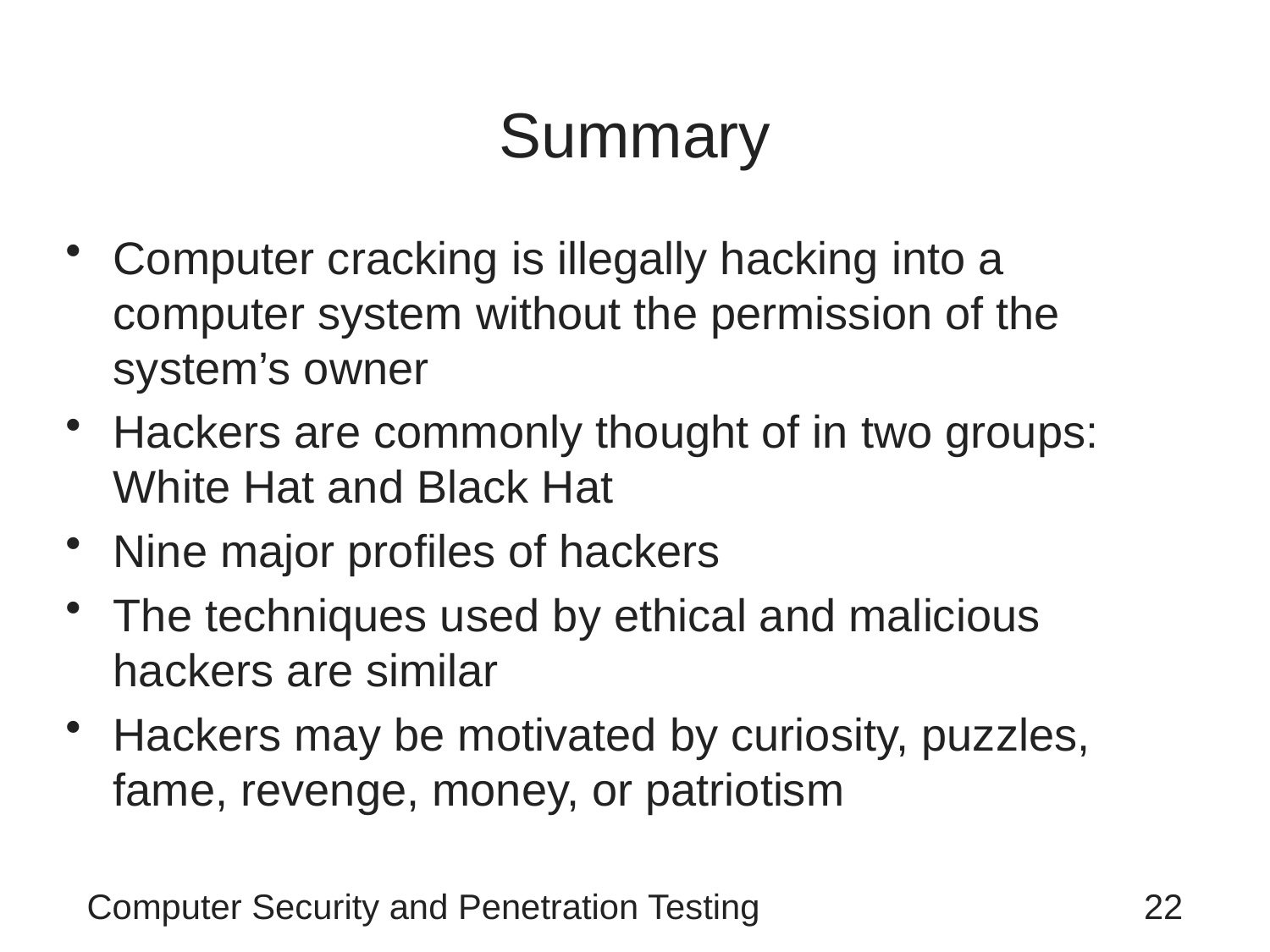

# Summary
Computer cracking is illegally hacking into a computer system without the permission of the system’s owner
Hackers are commonly thought of in two groups: White Hat and Black Hat
Nine major profiles of hackers
The techniques used by ethical and malicious hackers are similar
Hackers may be motivated by curiosity, puzzles, fame, revenge, money, or patriotism
Computer Security and Penetration Testing
22